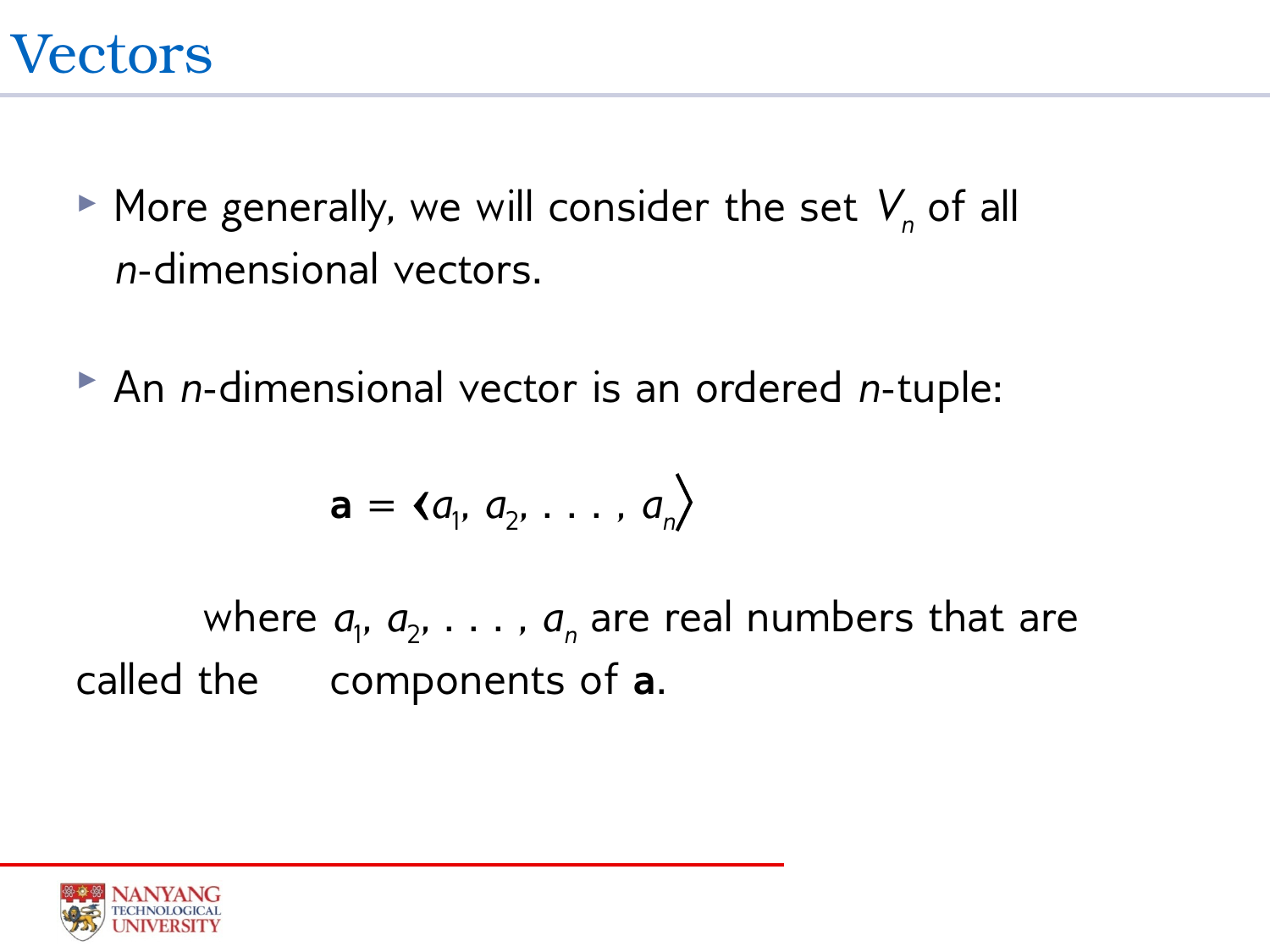

# Vectors
More generally, we will consider the set Vn of all
n-dimensional vectors.

An n-dimensional vector is an ordered n-tuple:

		a = 〈a1, a2, . . . , an〉

	where a1, a2, . . . , an are real numbers that are called the 	components of a.